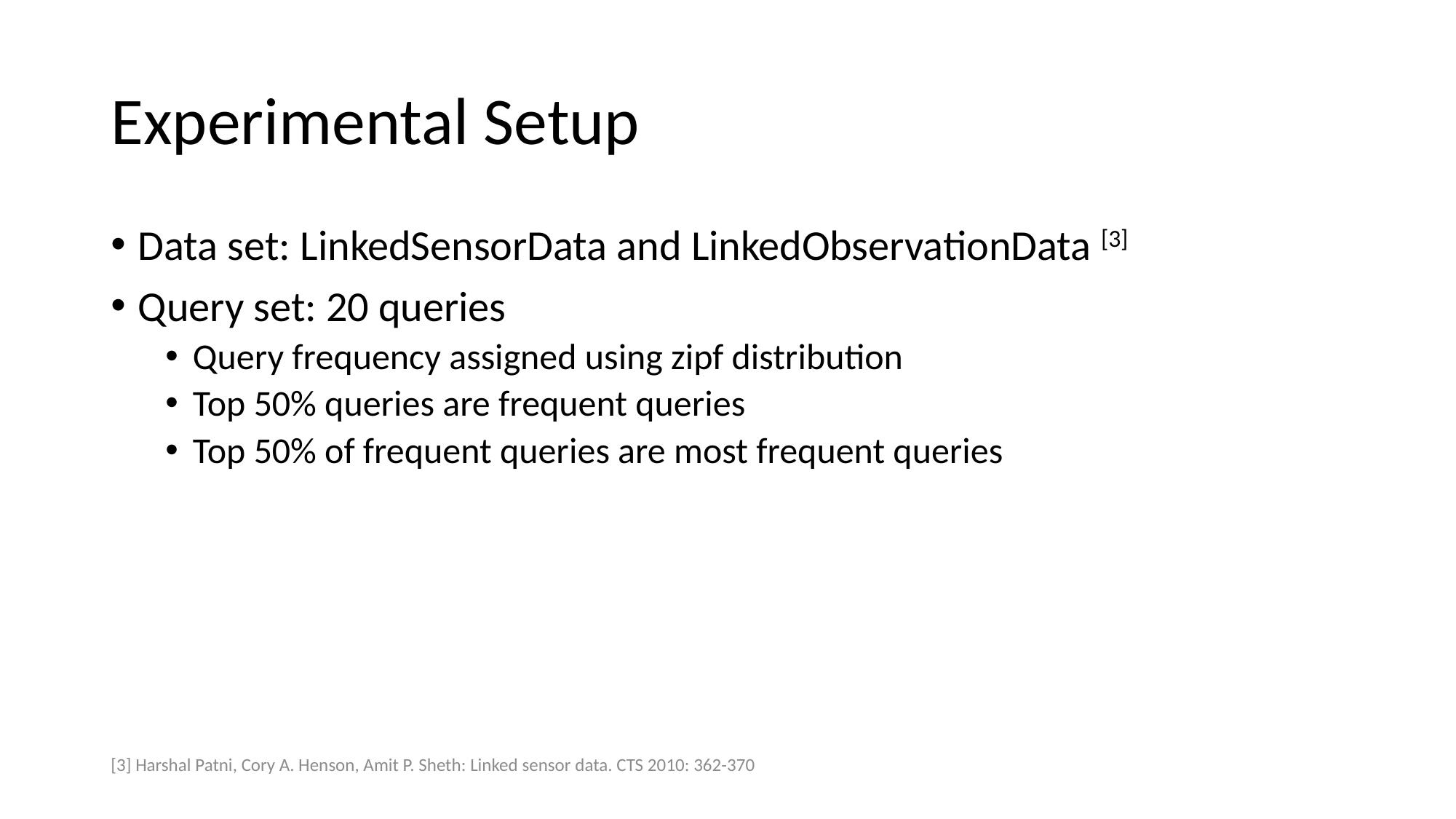

# Experimental Setup
Data set: LinkedSensorData and LinkedObservationData [3]
Query set: 20 queries
Query frequency assigned using zipf distribution
Top 50% queries are frequent queries
Top 50% of frequent queries are most frequent queries
[3] Harshal Patni, Cory A. Henson, Amit P. Sheth: Linked sensor data. CTS 2010: 362-370